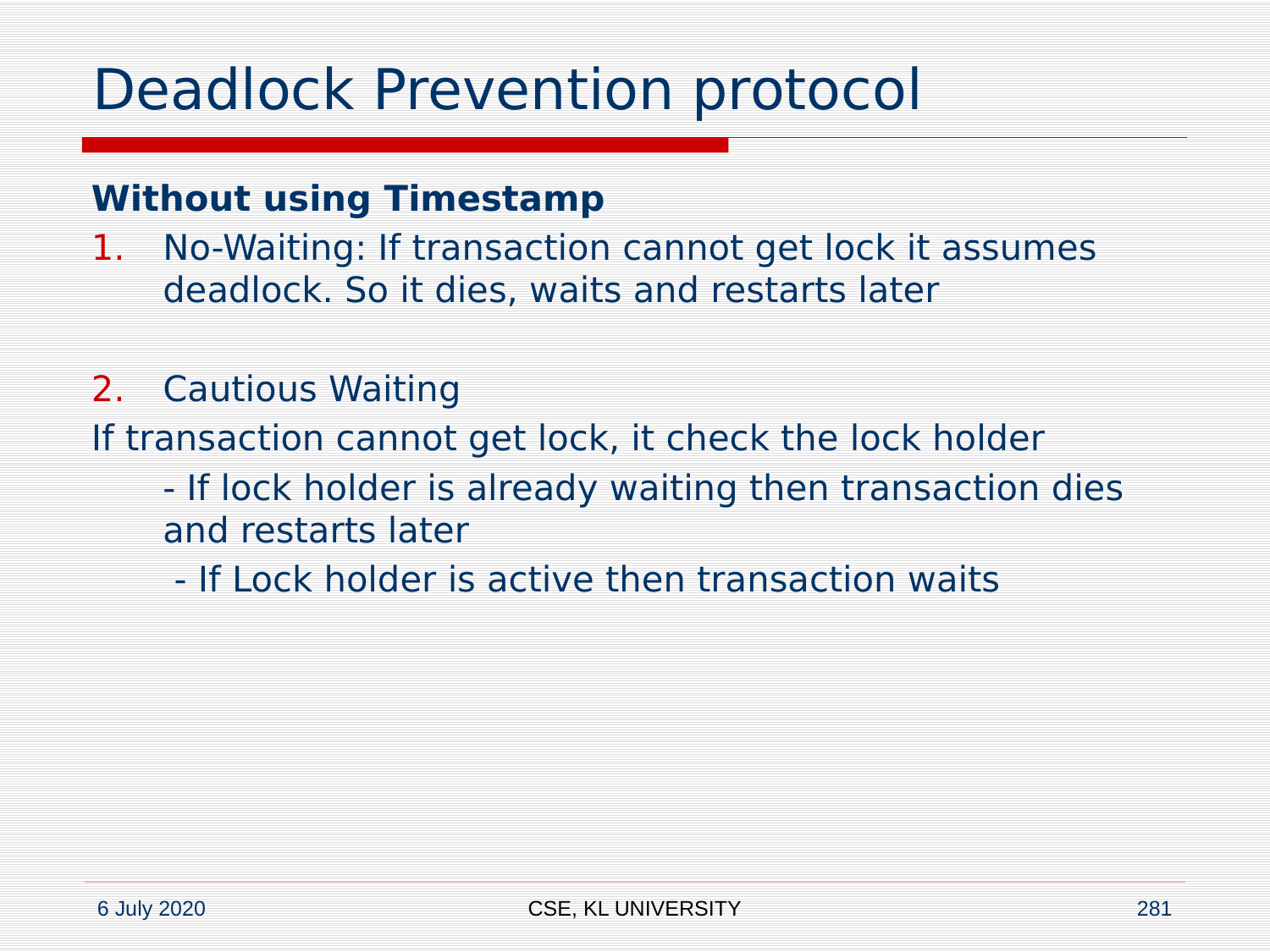

# Deadlock Prevention protocol
Without using Timestamp
No-Waiting: If transaction cannot get lock it assumes deadlock. So it dies, waits and restarts later

Cautious Waiting
If transaction cannot get lock, it check the lock holder
	- If lock holder is already waiting then transaction dies and restarts later
	 - If Lock holder is active then transaction waits
CSE, KL UNIVERSITY
281
6 July 2020